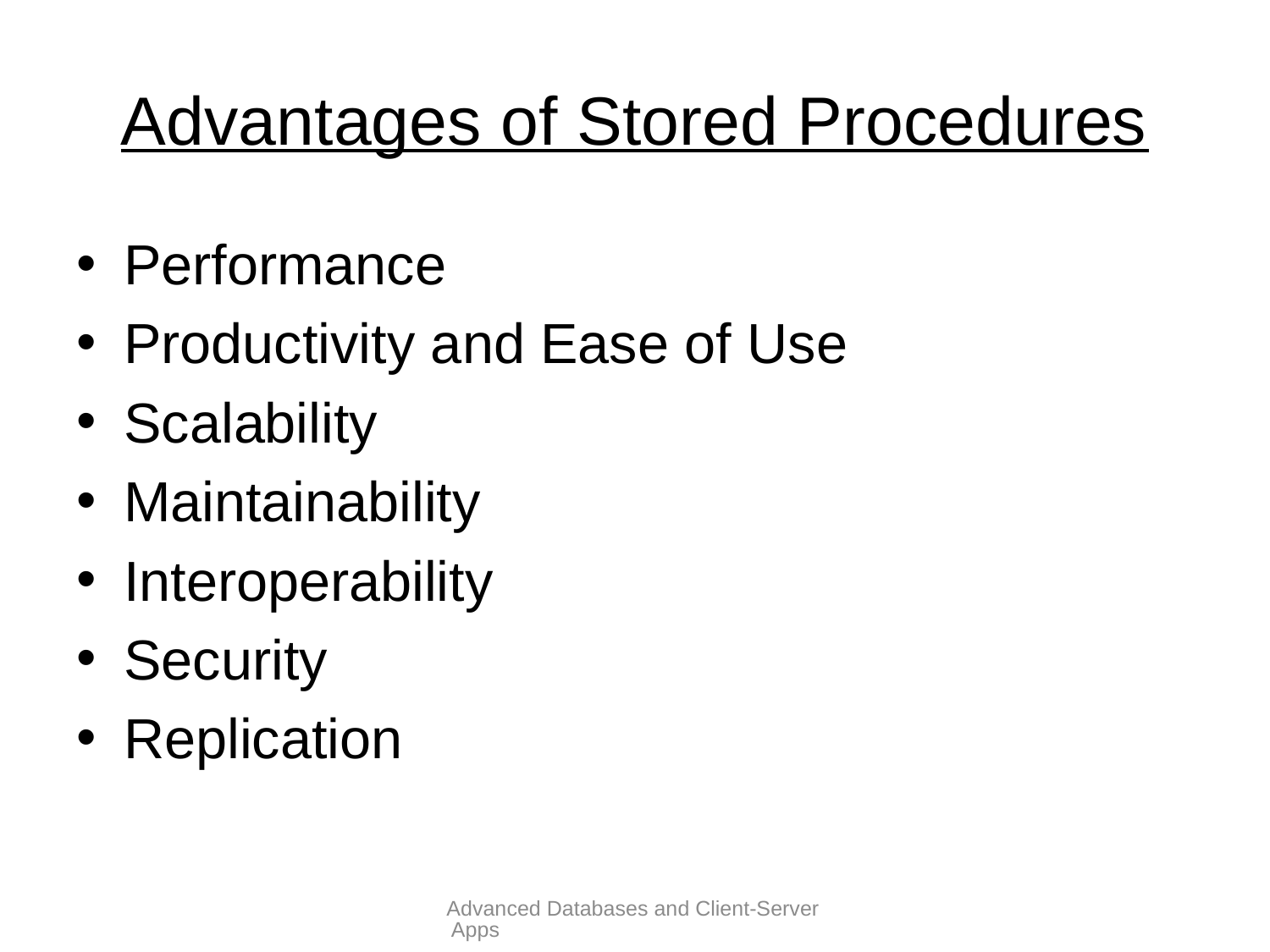

# Advantages of Stored Procedures
Performance
Productivity and Ease of Use
Scalability
Maintainability
Interoperability
Security
Replication
Advanced Databases and Client-Server Apps